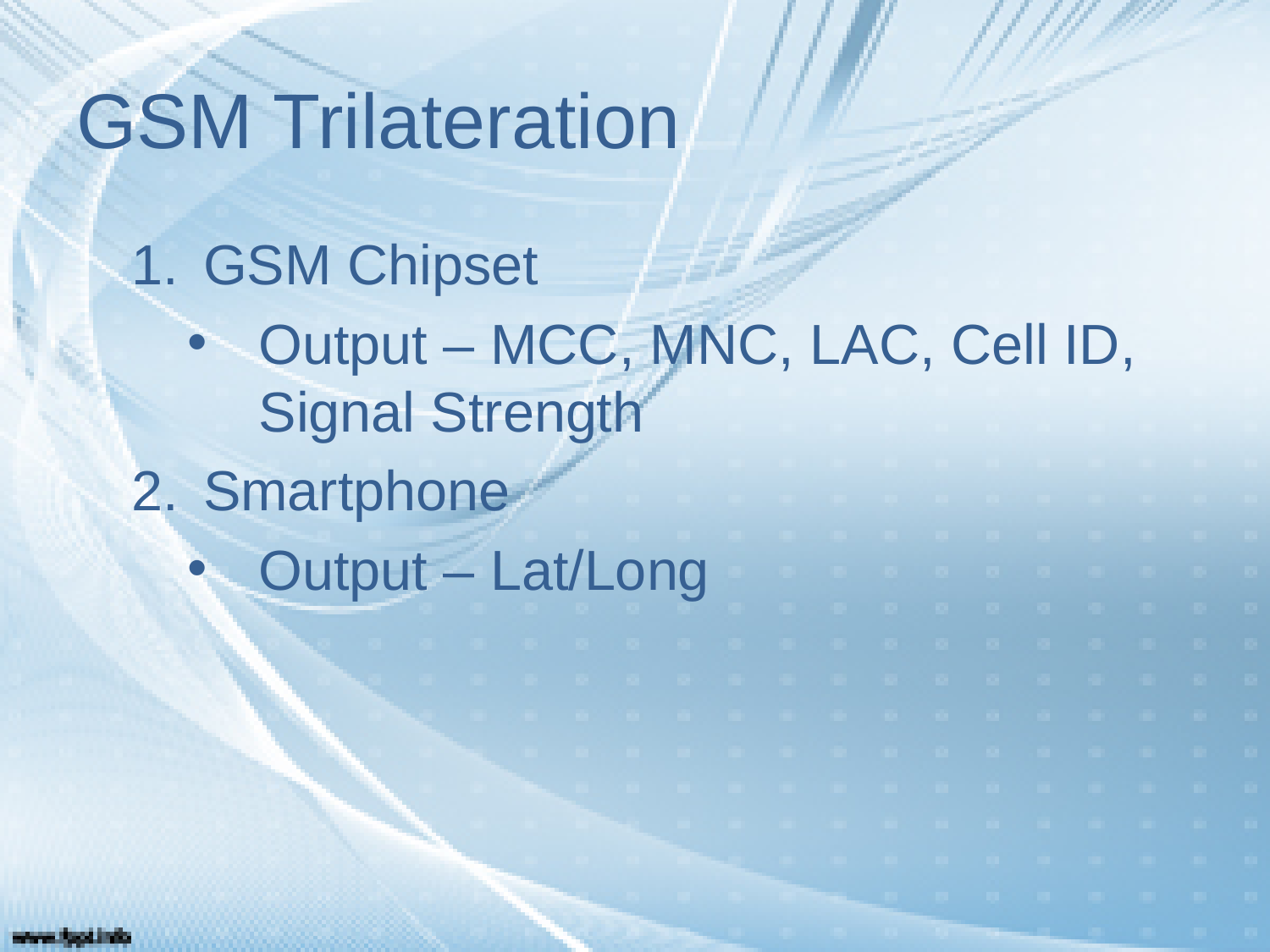

# GSM Trilateration
GSM Chipset
Output – MCC, MNC, LAC, Cell ID, Signal Strength
Smartphone
Output – Lat/Long